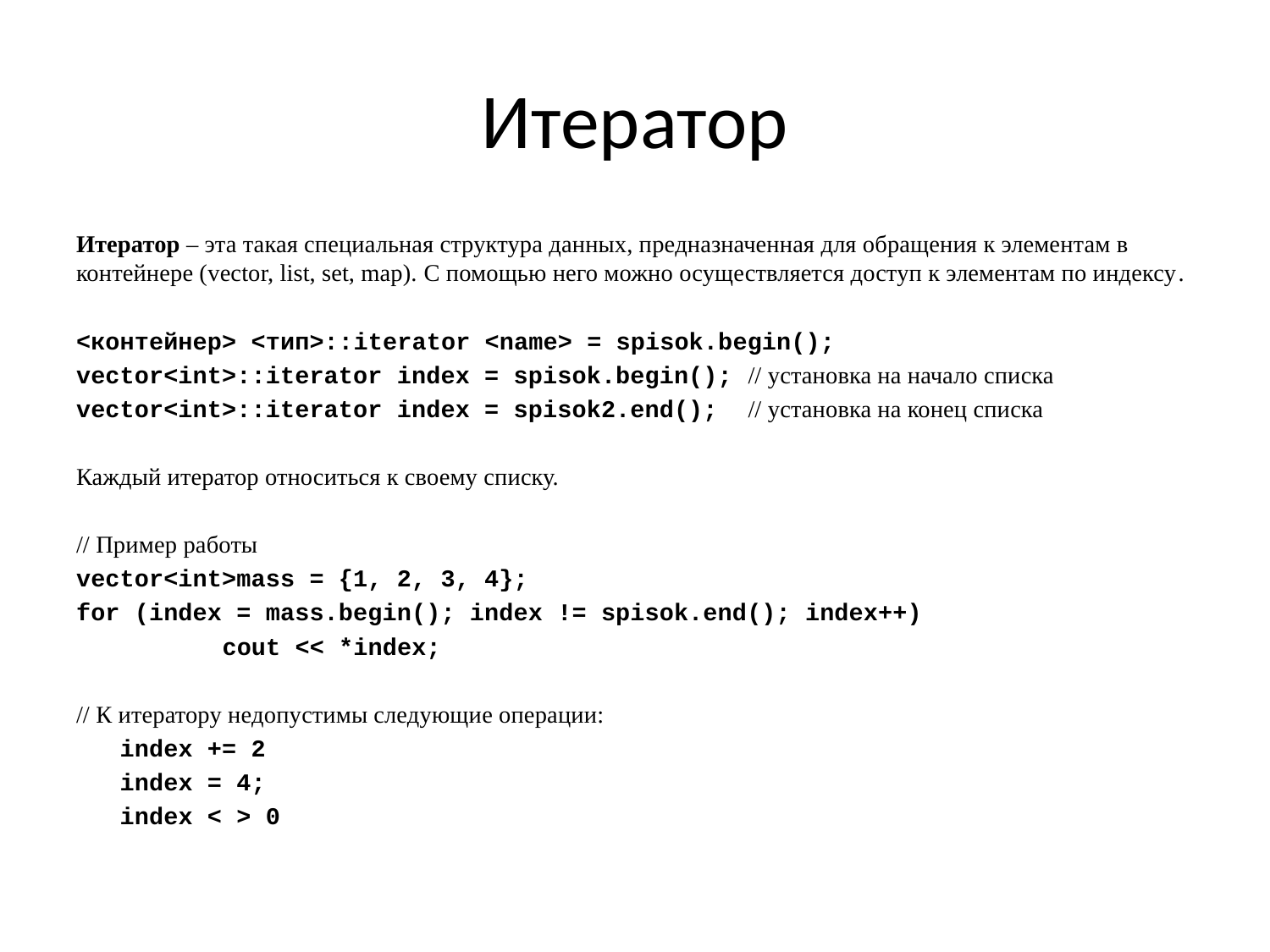

# Итератор
Итератор – эта такая специальная структура данных, предназначенная для обращения к элементам в контейнере (vector, list, set, map). С помощью него можно осуществляется доступ к элементам по индексу.

<контейнер> <тип>::iterator <name> = spisok.begin();
vector<int>::iterator index = spisok.begin(); // установка на начало списка
vector<int>::iterator index = spisok2.end();  // установка на конец списка

Каждый итератор относиться к своему списку.

// Пример работы
vector<int>mass = {1, 2, 3, 4};
for (index = mass.begin(); index != spisok.end(); index++)
          cout << *index;

// К итератору недопустимы следующие операции:
   index += 2
   index = 4;
   index < > 0